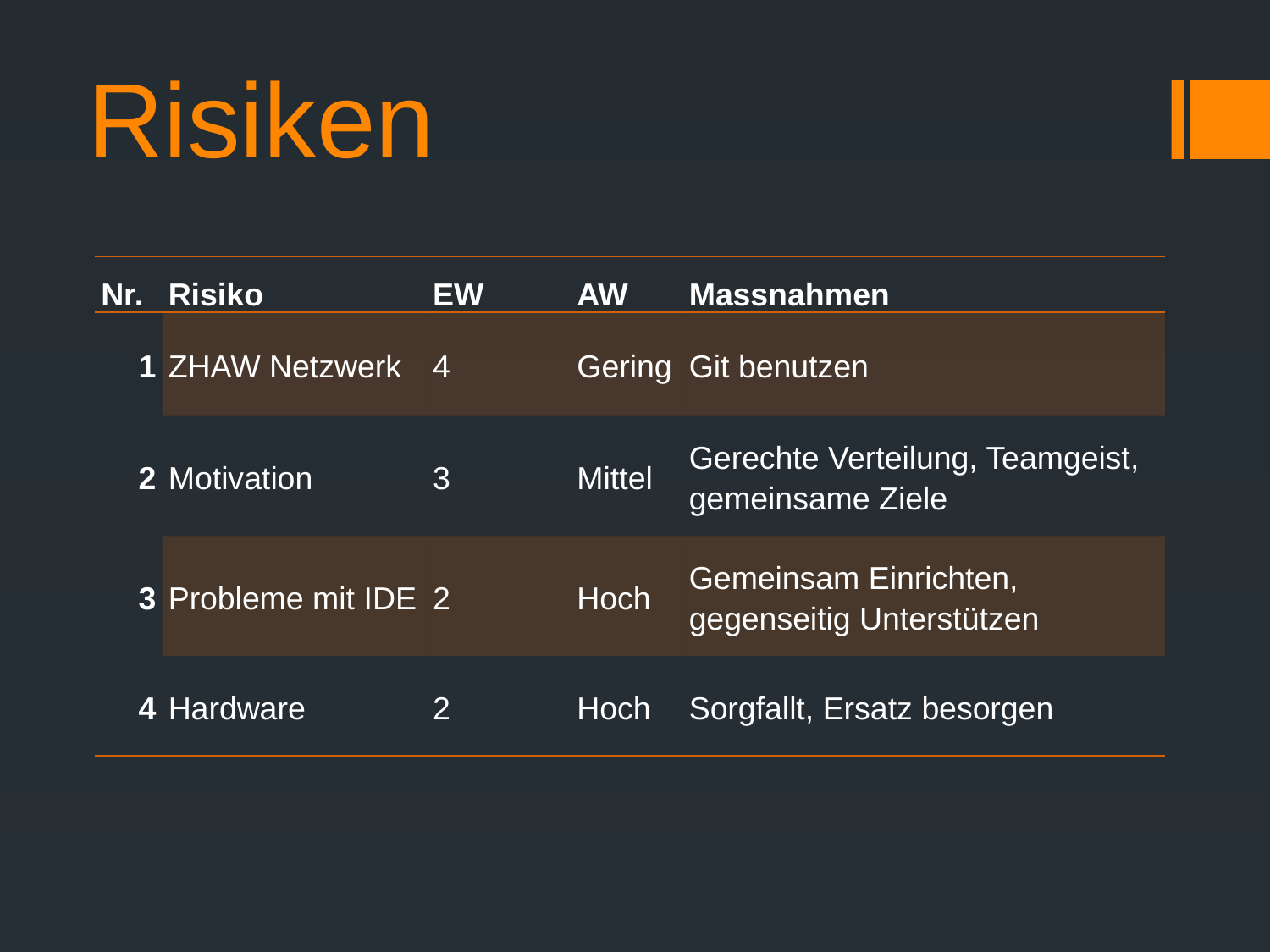

# Risiken
| Nr. | Risiko | EW | AW | Massnahmen |
| --- | --- | --- | --- | --- |
| 1 | ZHAW Netzwerk | 4 | Gering | Git benutzen |
| 2 | Motivation | 3 | Mittel | Gerechte Verteilung, Teamgeist, gemeinsame Ziele |
| 3 | Probleme mit IDE | 2 | Hoch | Gemeinsam Einrichten, gegenseitig Unterstützen |
| 4 | Hardware | 2 | Hoch | Sorgfallt, Ersatz besorgen |